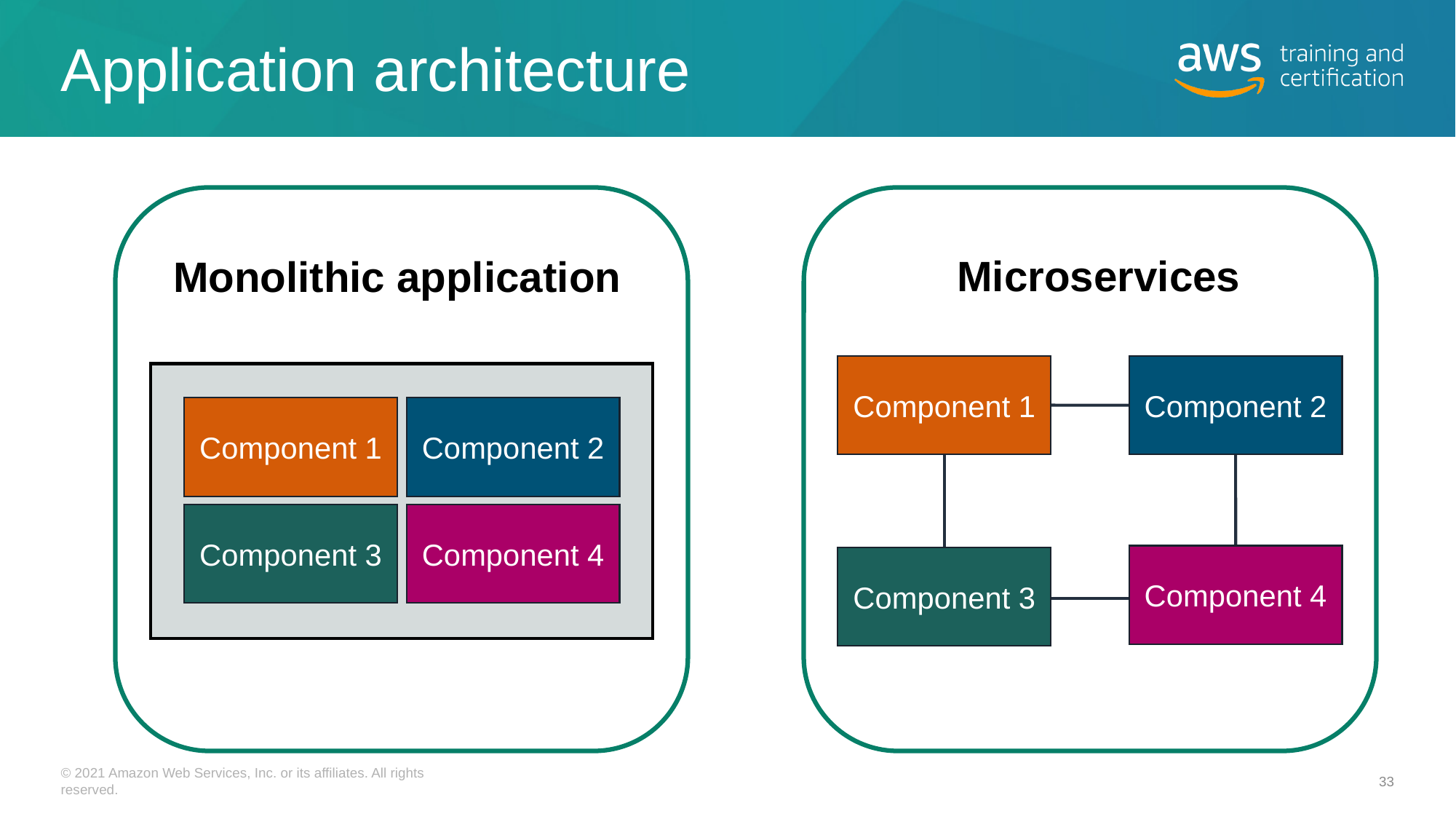

# Application architecture

Microservices
Monolithic application
Component 1
Component 2
Component 4
Component 3

Component 1
Component 2
Component 3
Component 4
© 2021 Amazon Web Services, Inc. or its affiliates. All rights reserved.
33